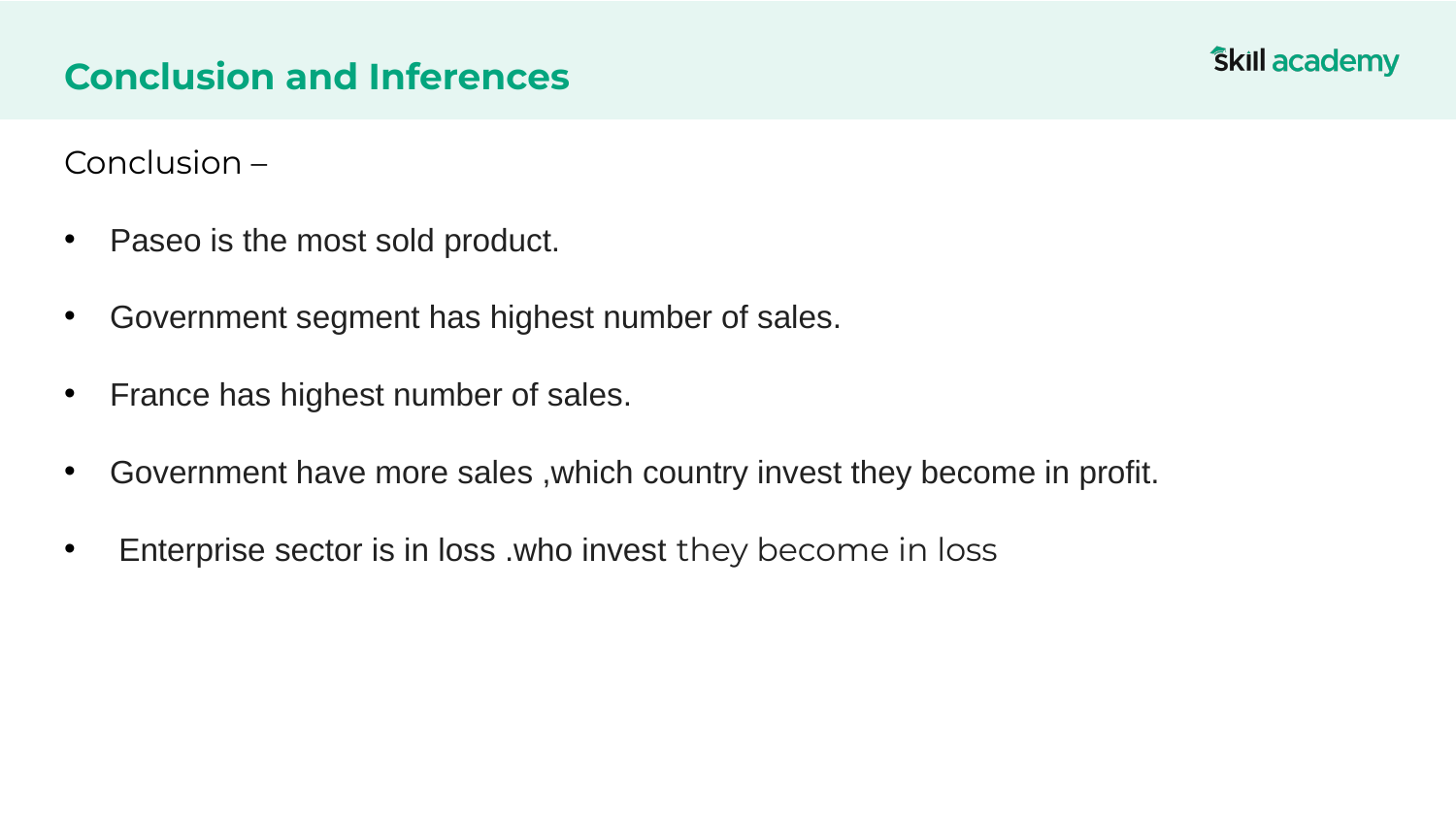

# Conclusion and Inferences
Conclusion –

Paseo is the most sold product.

Government segment has highest number of sales.

France has highest number of sales.

Government have more sales ,which country invest they become in profit.

 Enterprise sector is in loss .who invest they become in loss